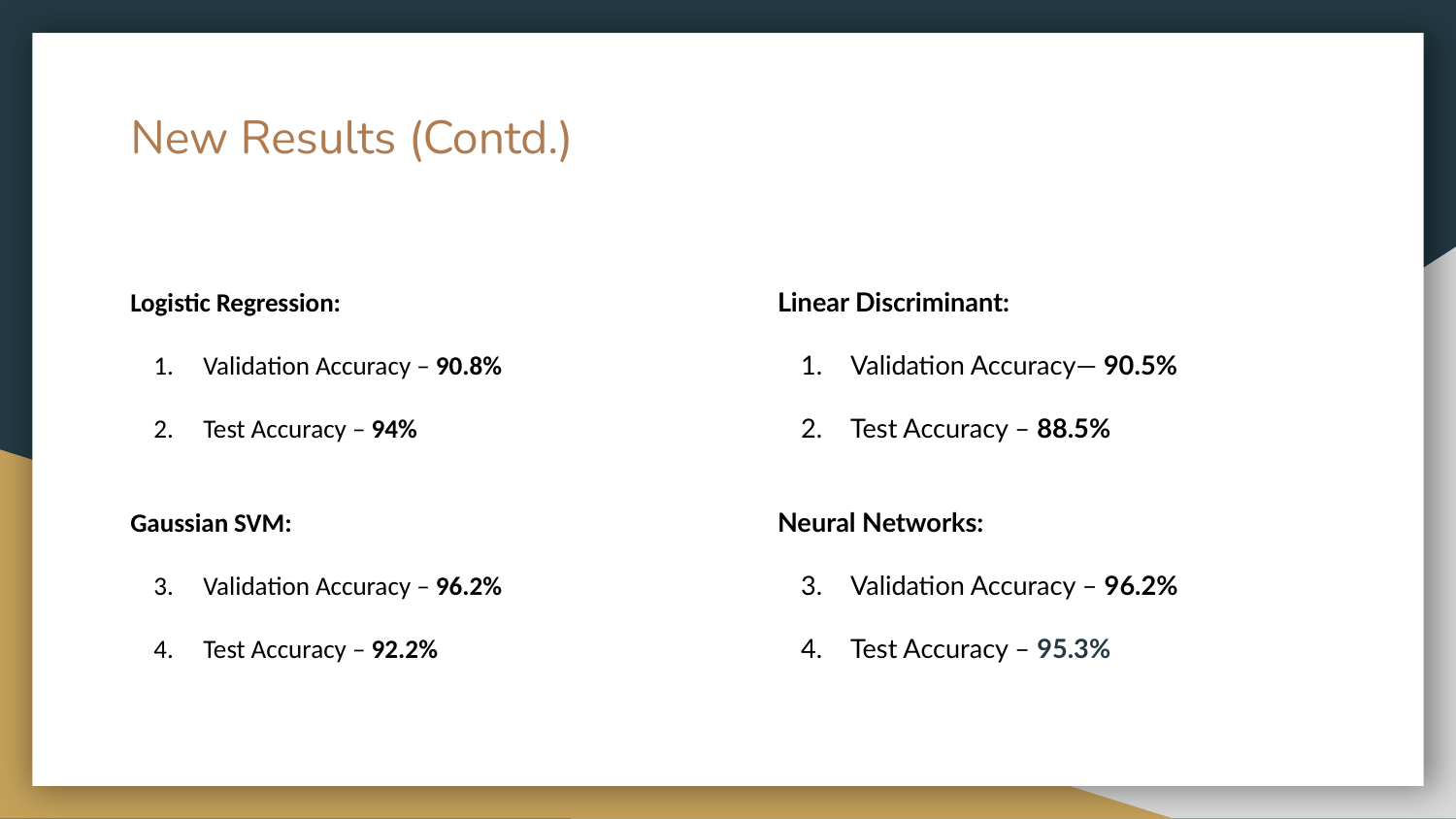

# New Results (Contd.)
Logistic Regression:

Validation Accuracy – 90.8%

Test Accuracy – 94%

Gaussian SVM:

Validation Accuracy – 96.2%

Test Accuracy – 92.2%

Linear Discriminant:

Validation Accuracy— 90.5%

Test Accuracy – 88.5%

Neural Networks:

Validation Accuracy – 96.2%

Test Accuracy – 95.3%